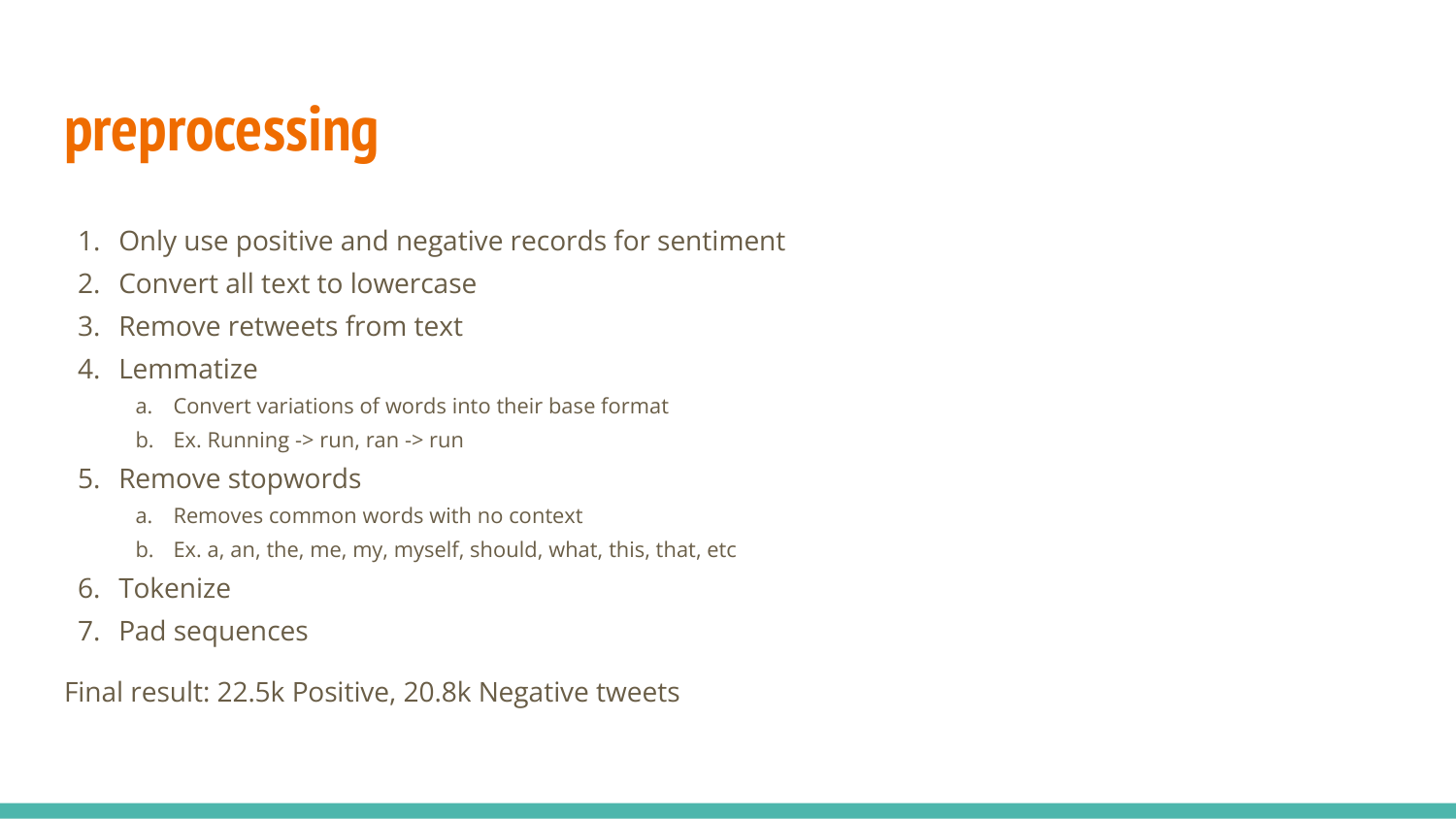

# preprocessing
Only use positive and negative records for sentiment
Convert all text to lowercase
Remove retweets from text
Lemmatize
Convert variations of words into their base format
Ex. Running -> run, ran -> run
Remove stopwords
Removes common words with no context
Ex. a, an, the, me, my, myself, should, what, this, that, etc
Tokenize
Pad sequences
Final result: 22.5k Positive, 20.8k Negative tweets